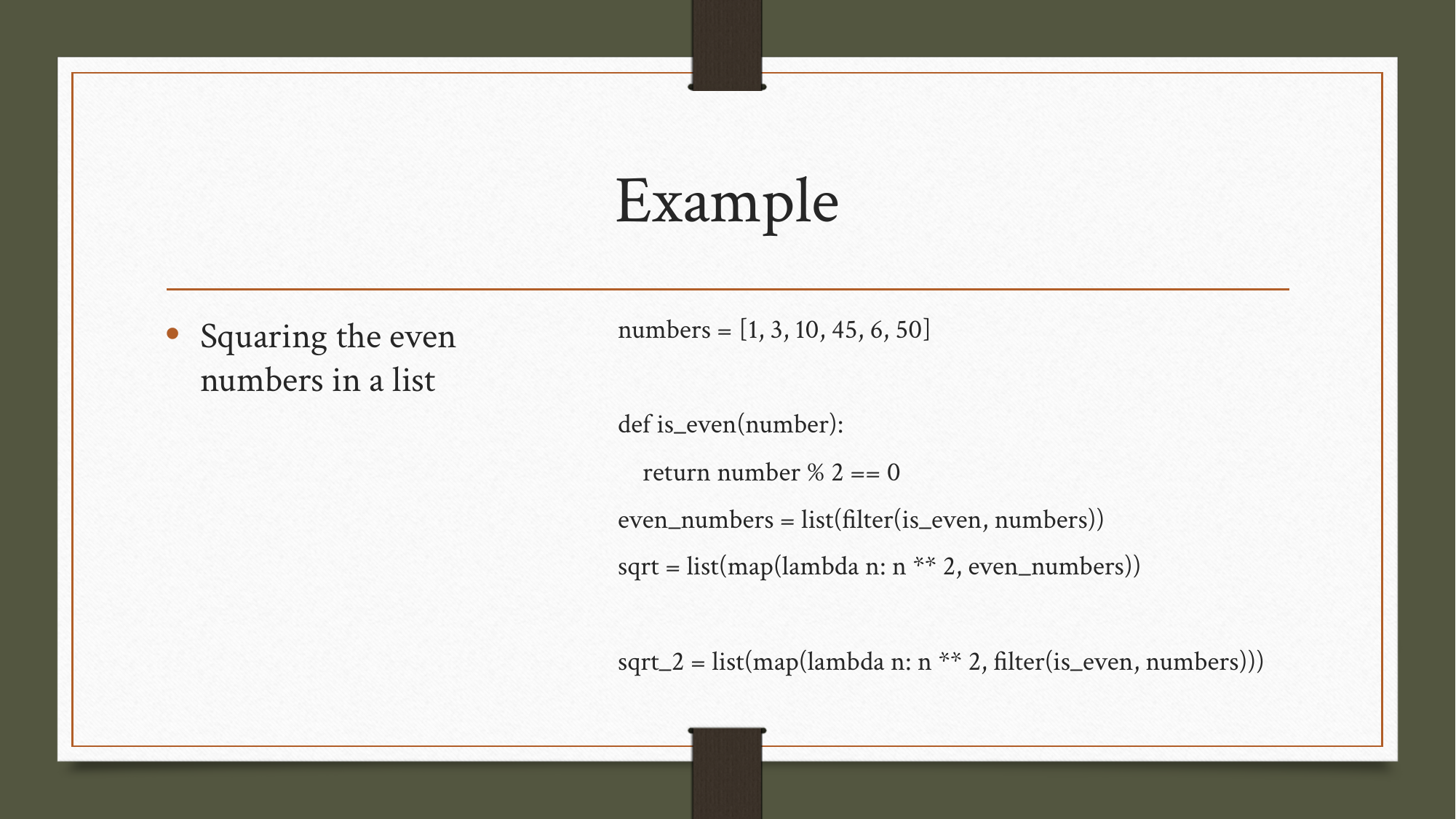

# Example
Squaring the even numbers in a list
numbers = [1, 3, 10, 45, 6, 50]

def is_even(number):
    return number % 2 == 0
even_numbers = list(filter(is_even, numbers))
sqrt = list(map(lambda n: n ** 2, even_numbers))

sqrt_2 = list(map(lambda n: n ** 2, filter(is_even, numbers)))